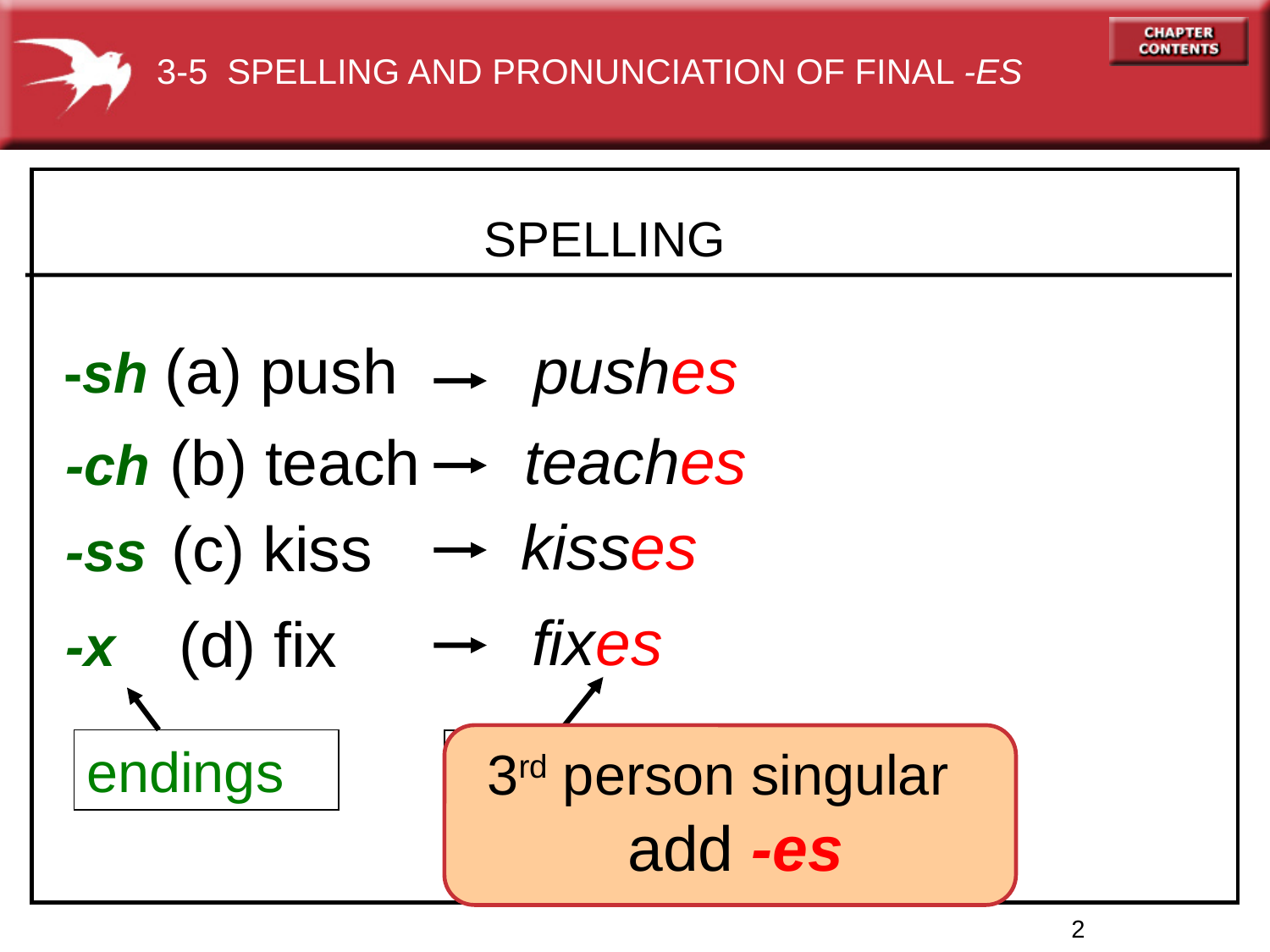

3-5  SPELLING AND PRONUNCIATION OF FINAL -ES

             SPELLING

(a) push
 pushes
-sh

 teaches
(b) teach
-ch

 kisses
(c) kiss
-ss

(d) fix
 fixes
-x

3rd person singular   add -es

endings
add -es
2